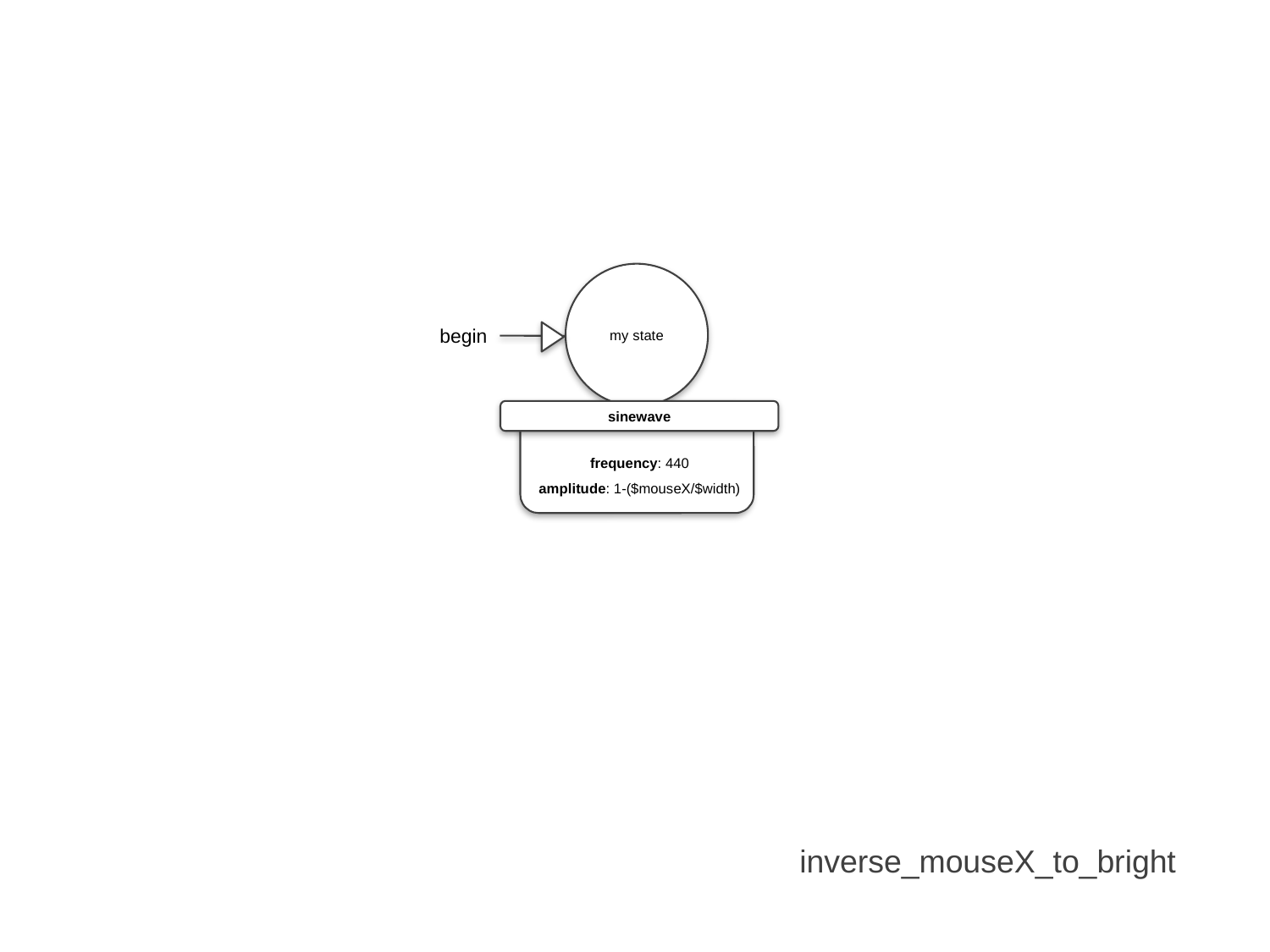

my state
begin

sinewave

frequency: 440
amplitude: 1-($mouseX/$width)
inverse_mouseX_to_bright